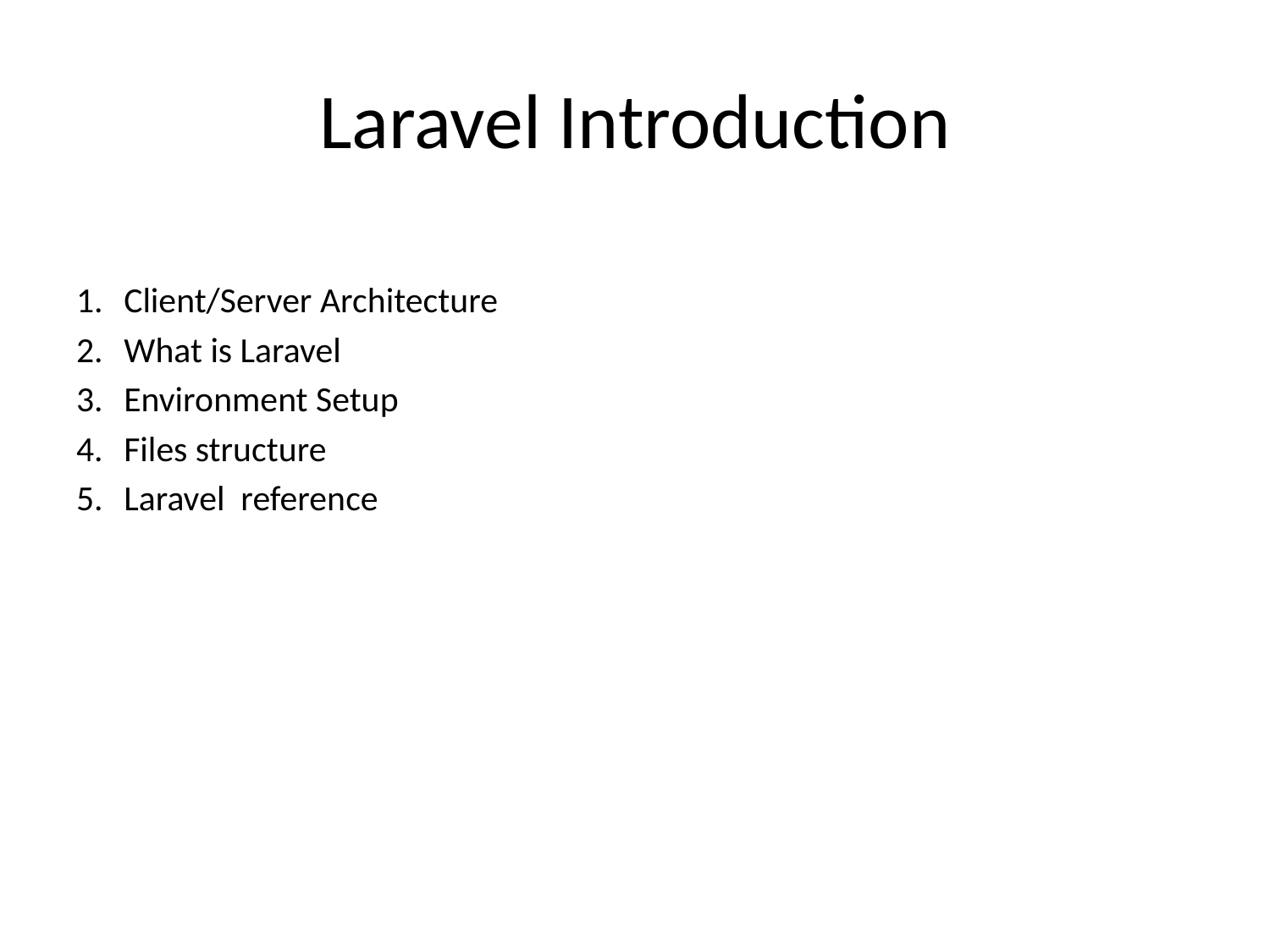

# Laravel Introduction

Client/Server Architecture
What is Laravel
Environment Setup
Files structure
Laravel  reference